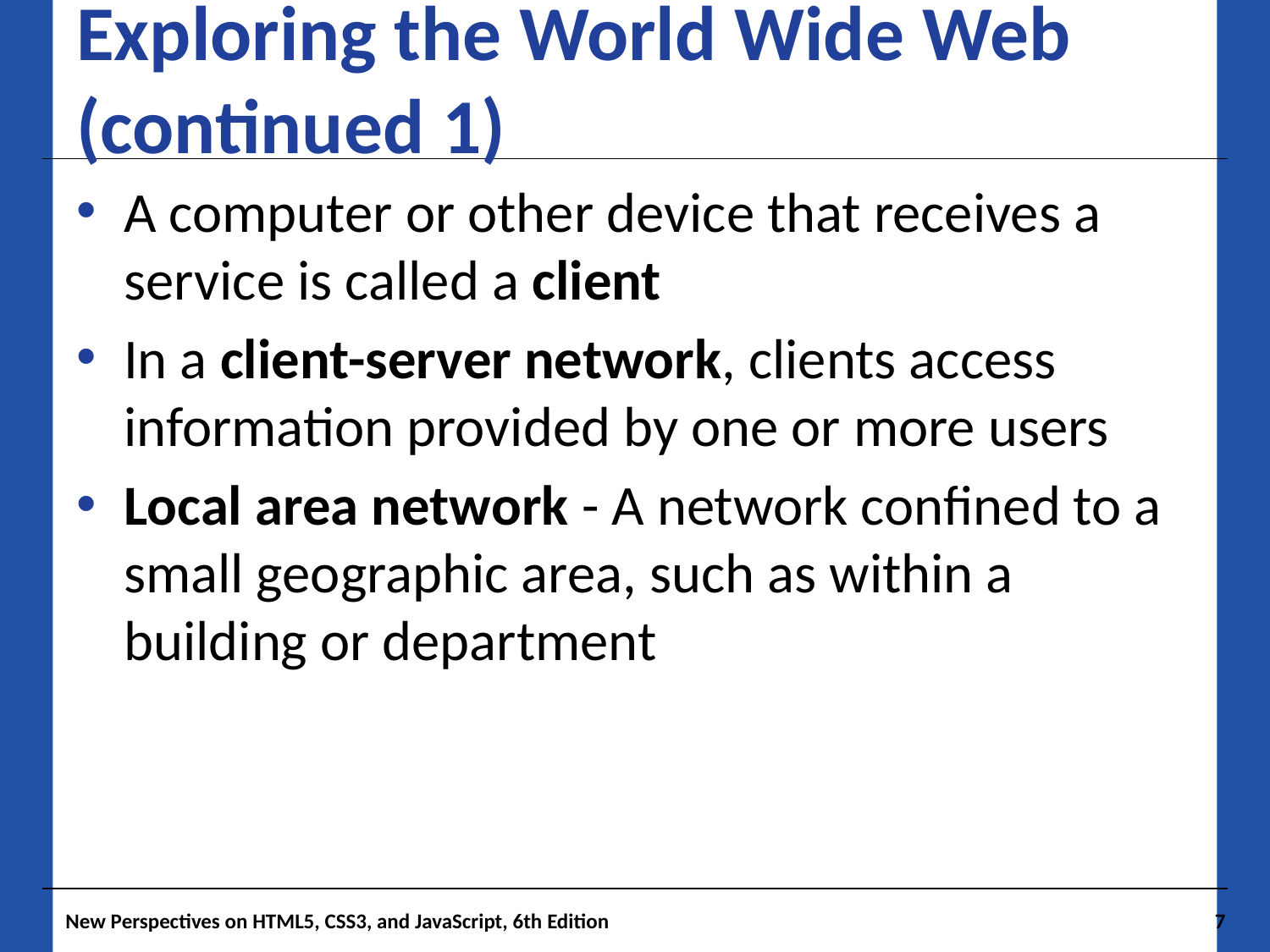

# Exploring the World Wide Web (continued 1)
A computer or other device that receives a service is called a client
In a client-server network, clients access information provided by one or more users
Local area network - A network confined to a small geographic area, such as within a building or department
New Perspectives on HTML5, CSS3, and JavaScript, 6th Edition
7